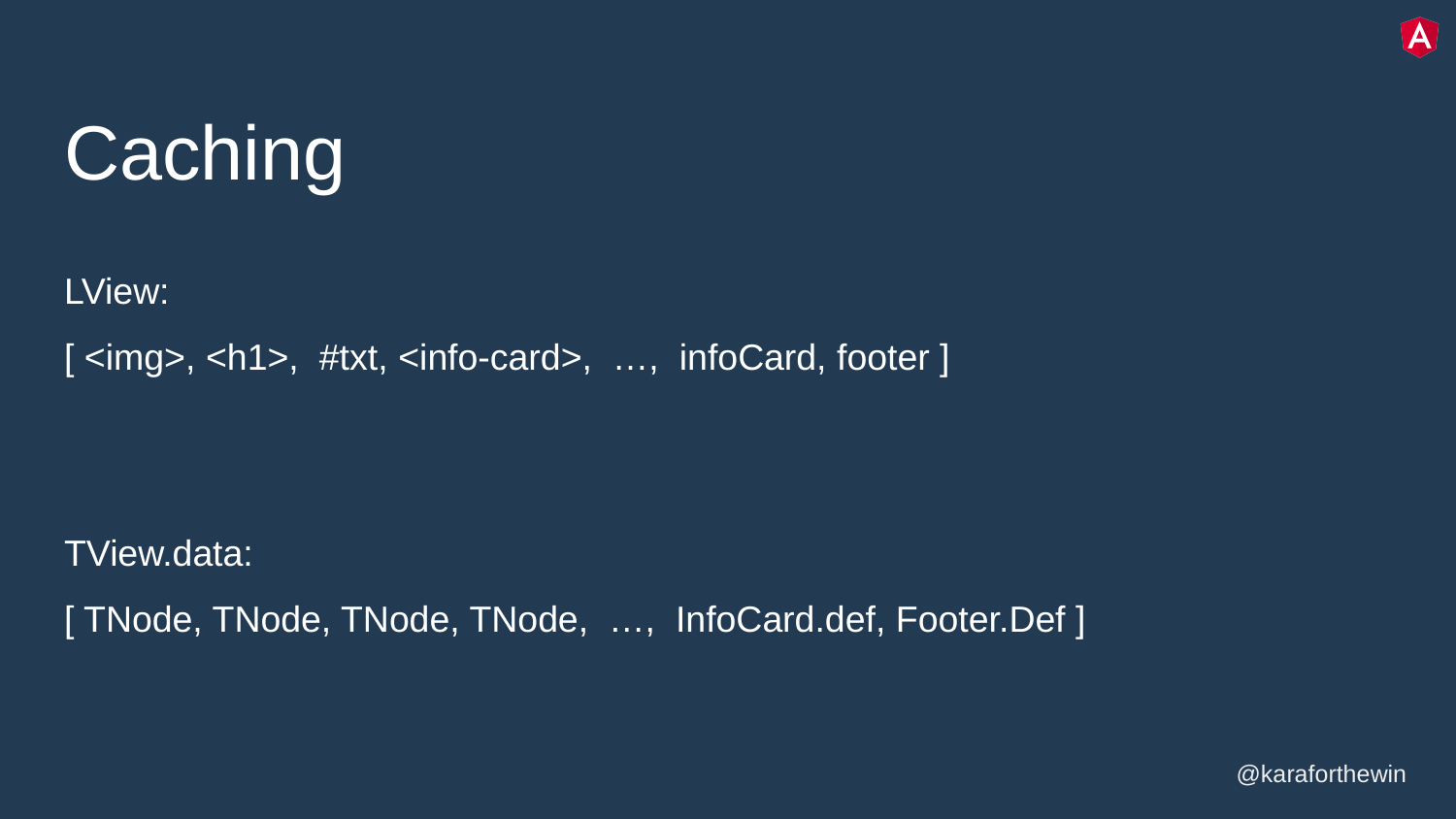

# Caching
LView:
[ <img>, <h1>,  #txt, <info-card>,  …,  infoCard, footer ]

TView.data:
[ TNode, TNode, TNode, TNode,  …,  InfoCard.def, Footer.Def ]